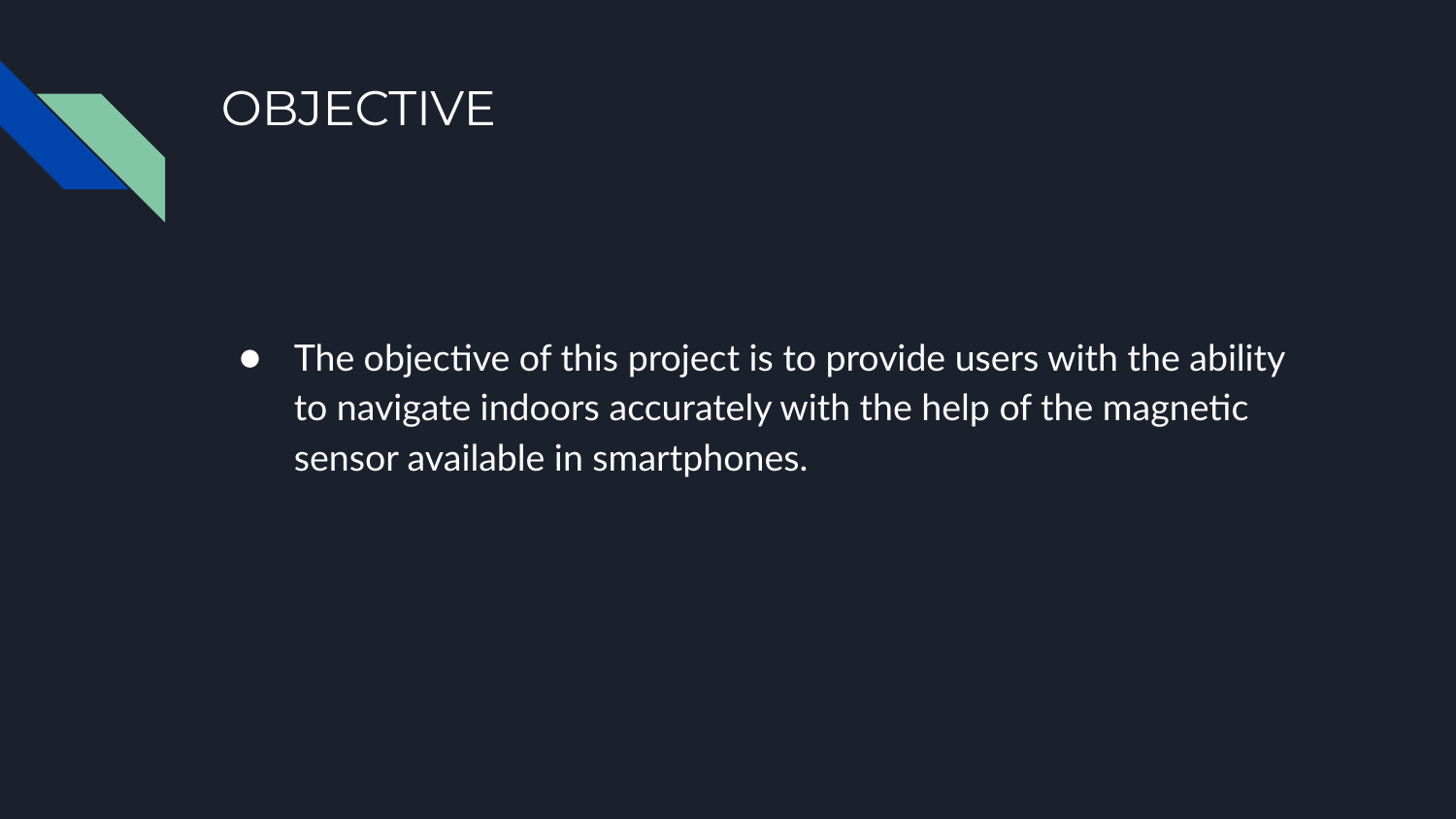

# OBJECTIVE

The objective of this project is to provide users with the ability to navigate indoors accurately with the help of the magnetic sensor available in smartphones.